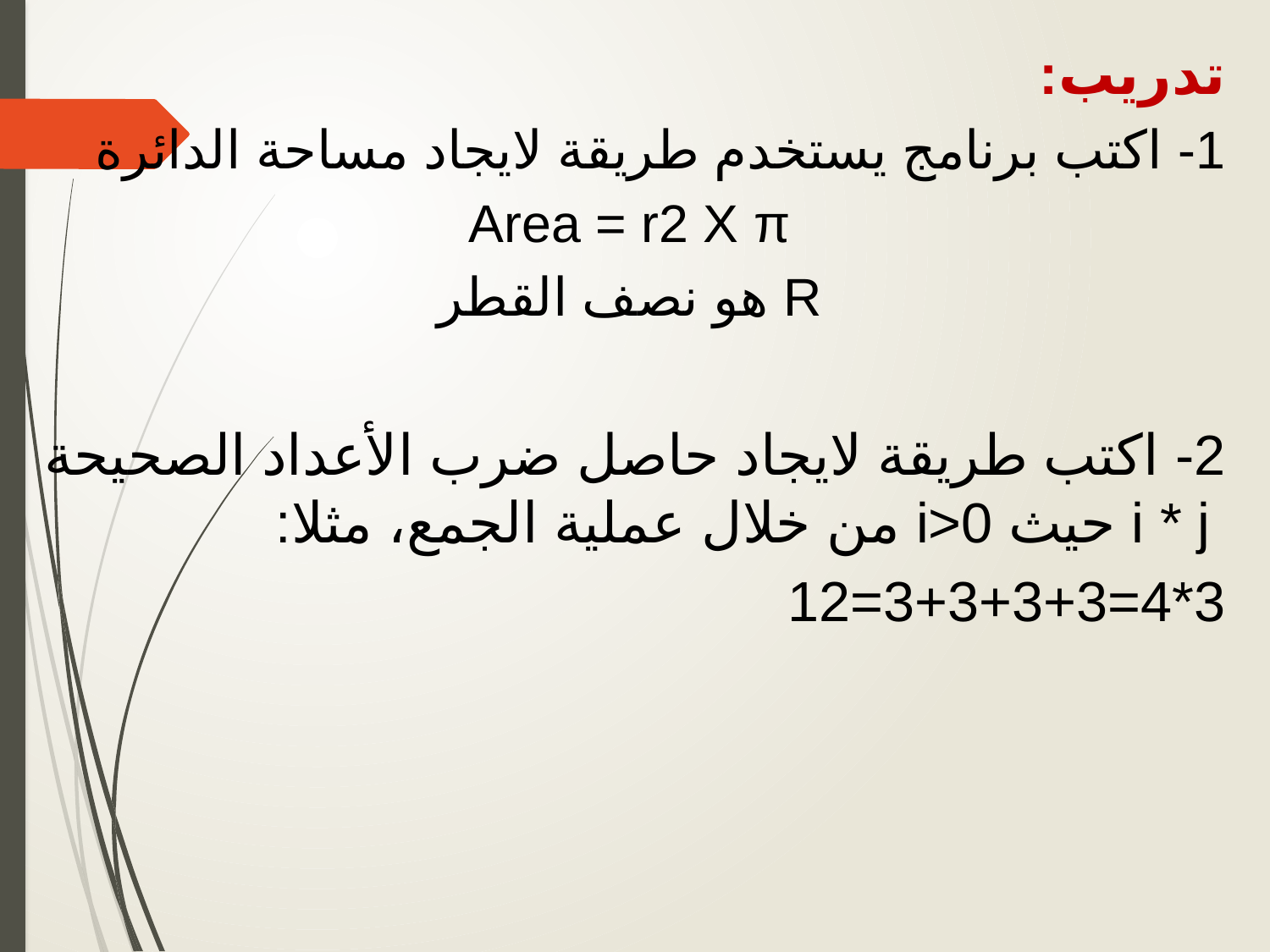

تدريب:
1- اكتب برنامج يستخدم طريقة لايجاد مساحة الدائرة
Area = r2 X π
R هو نصف القطر
2- اكتب طريقة لايجاد حاصل ضرب الأعداد الصحيحة  i * j حيث i>0 من خلال عملية الجمع، مثلا:
3*4=3+3+3+3=12